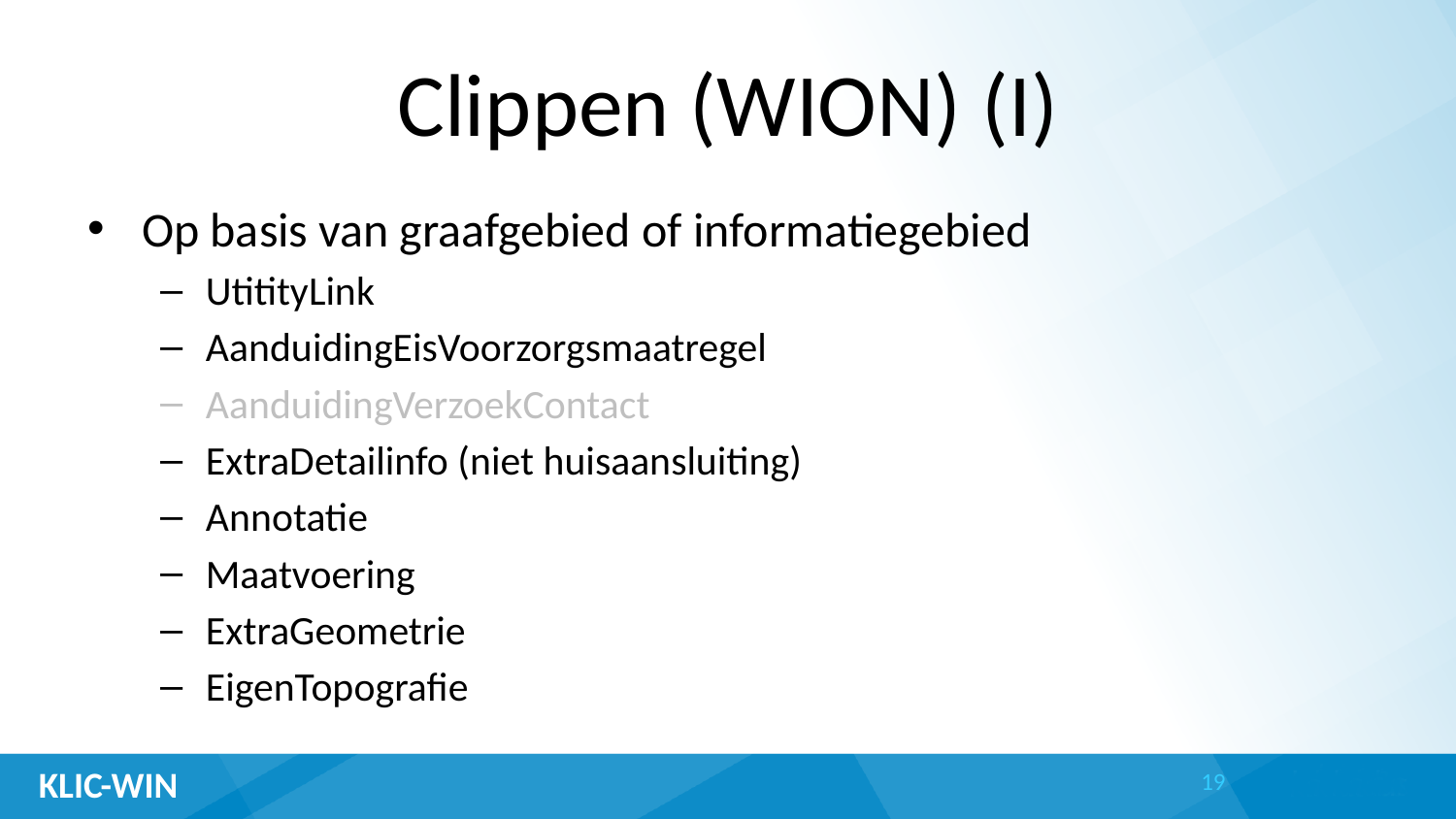

# Clippen (WION) (I)
Op basis van graafgebied of informatiegebied
UtitityLink
AanduidingEisVoorzorgsmaatregel
AanduidingVerzoekContact
ExtraDetailinfo (niet huisaansluiting)
Annotatie
Maatvoering
ExtraGeometrie
EigenTopografie
19